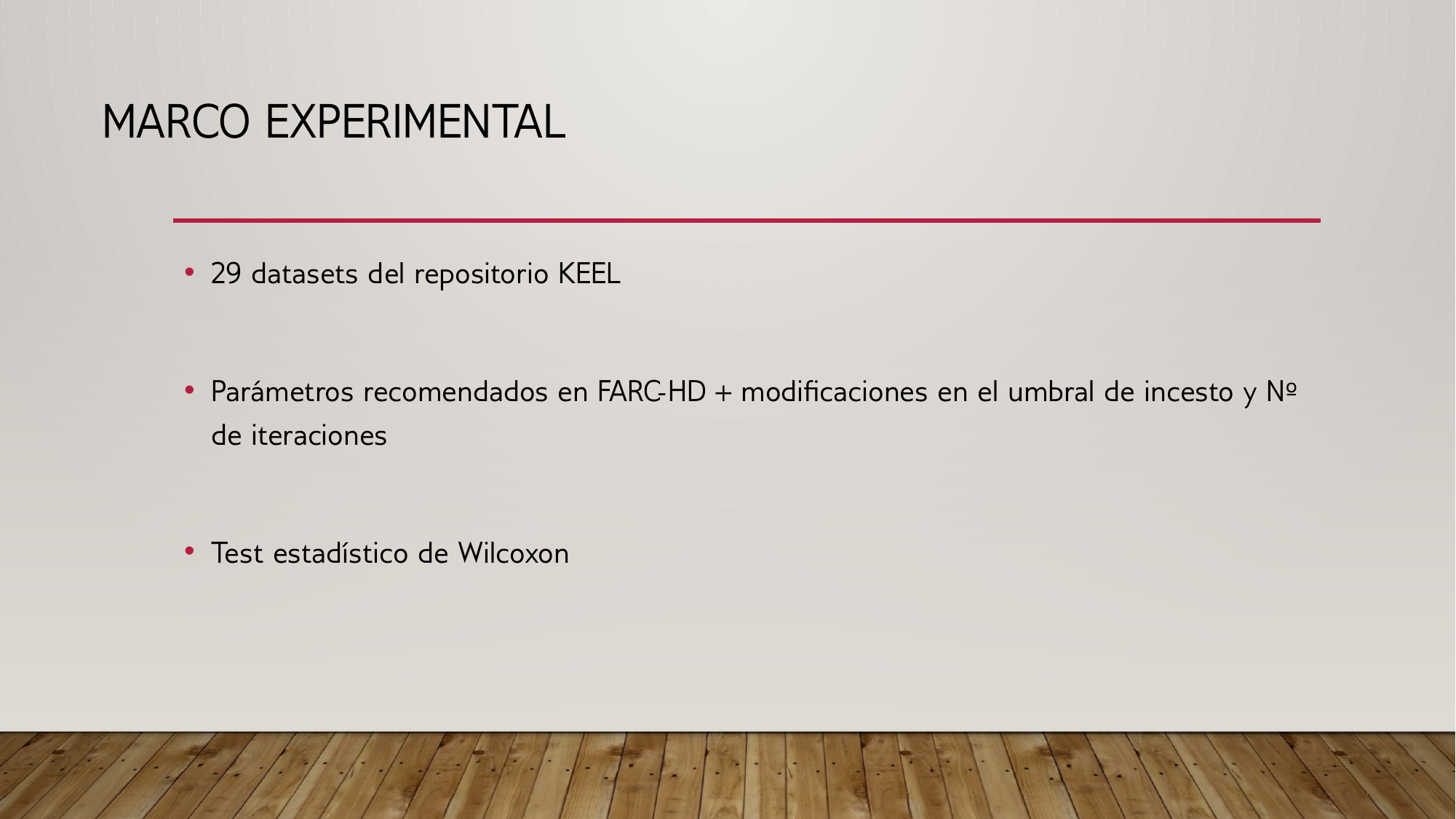

# Marco Experimental
29 datasets del repositorio KEEL

Parámetros recomendados en FARC-HD + modificaciones en el umbral de incesto y Nº de iteraciones

Test estadístico de Wilcoxon